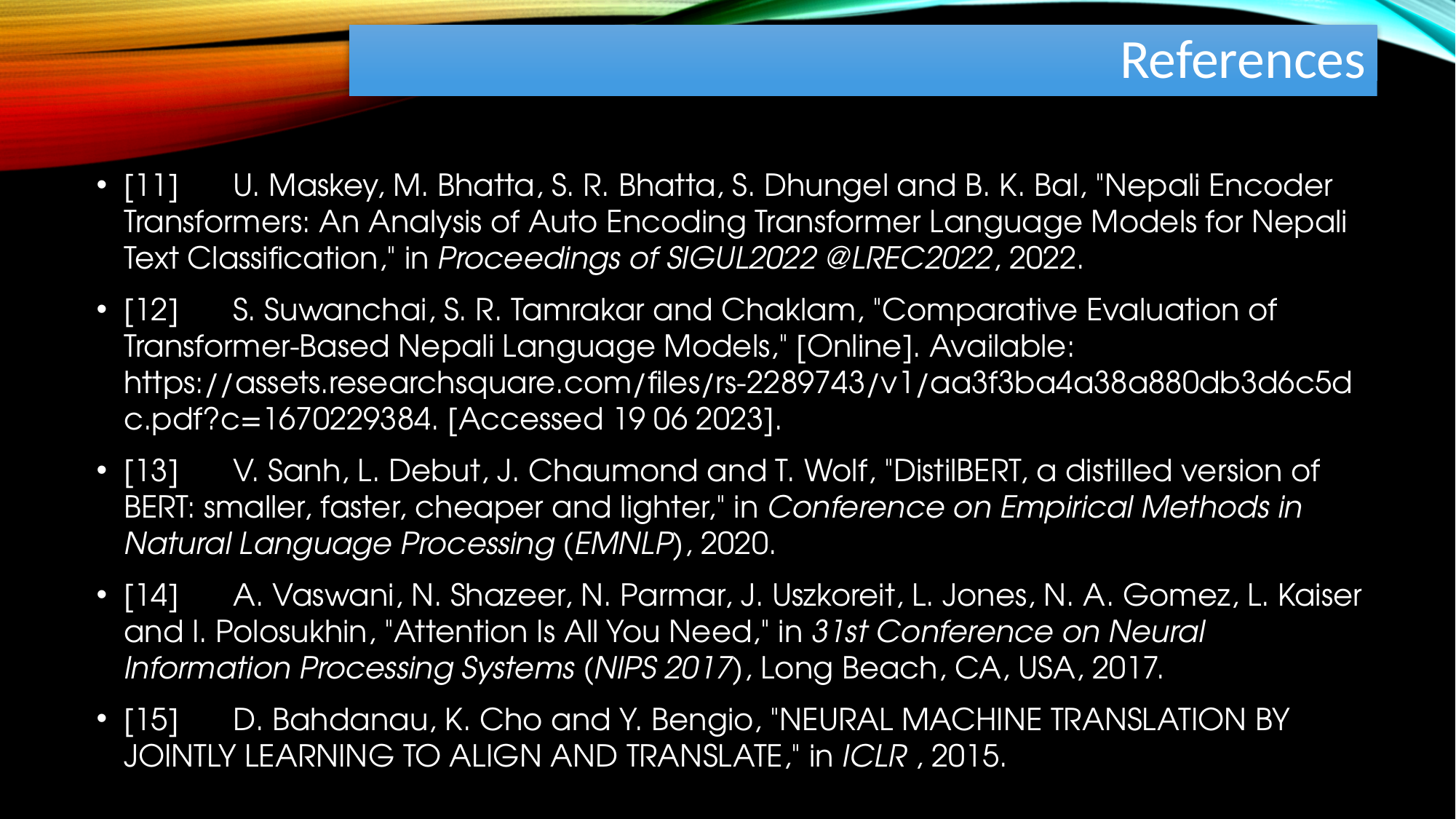

# References
[11] 	U. Maskey, M. Bhatta, S. R. Bhatta, S. Dhungel and B. K. Bal, "Nepali Encoder Transformers: An Analysis of Auto Encoding Transformer Language Models for Nepali Text Classification," in Proceedings of SIGUL2022 @LREC2022, 2022.
[12] 	S. Suwanchai, S. R. Tamrakar and Chaklam, "Comparative Evaluation of Transformer-Based Nepali Language Models," [Online]. Available: https://assets.researchsquare.com/files/rs-2289743/v1/aa3f3ba4a38a880db3d6c5dc.pdf?c=1670229384. [Accessed 19 06 2023].
[13] 	V. Sanh, L. Debut, J. Chaumond and T. Wolf, "DistilBERT, a distilled version of BERT: smaller, faster, cheaper and lighter," in Conference on Empirical Methods in Natural Language Processing (EMNLP), 2020.
[14] 	A. Vaswani, N. Shazeer, N. Parmar, J. Uszkoreit, L. Jones, N. A. Gomez, L. Kaiser and I. Polosukhin, "Attention Is All You Need," in 31st Conference on Neural Information Processing Systems (NIPS 2017), Long Beach, CA, USA, 2017.
[15] 	D. Bahdanau, K. Cho and Y. Bengio, "NEURAL MACHINE TRANSLATION BY JOINTLY LEARNING TO ALIGN AND TRANSLATE," in ICLR , 2015.